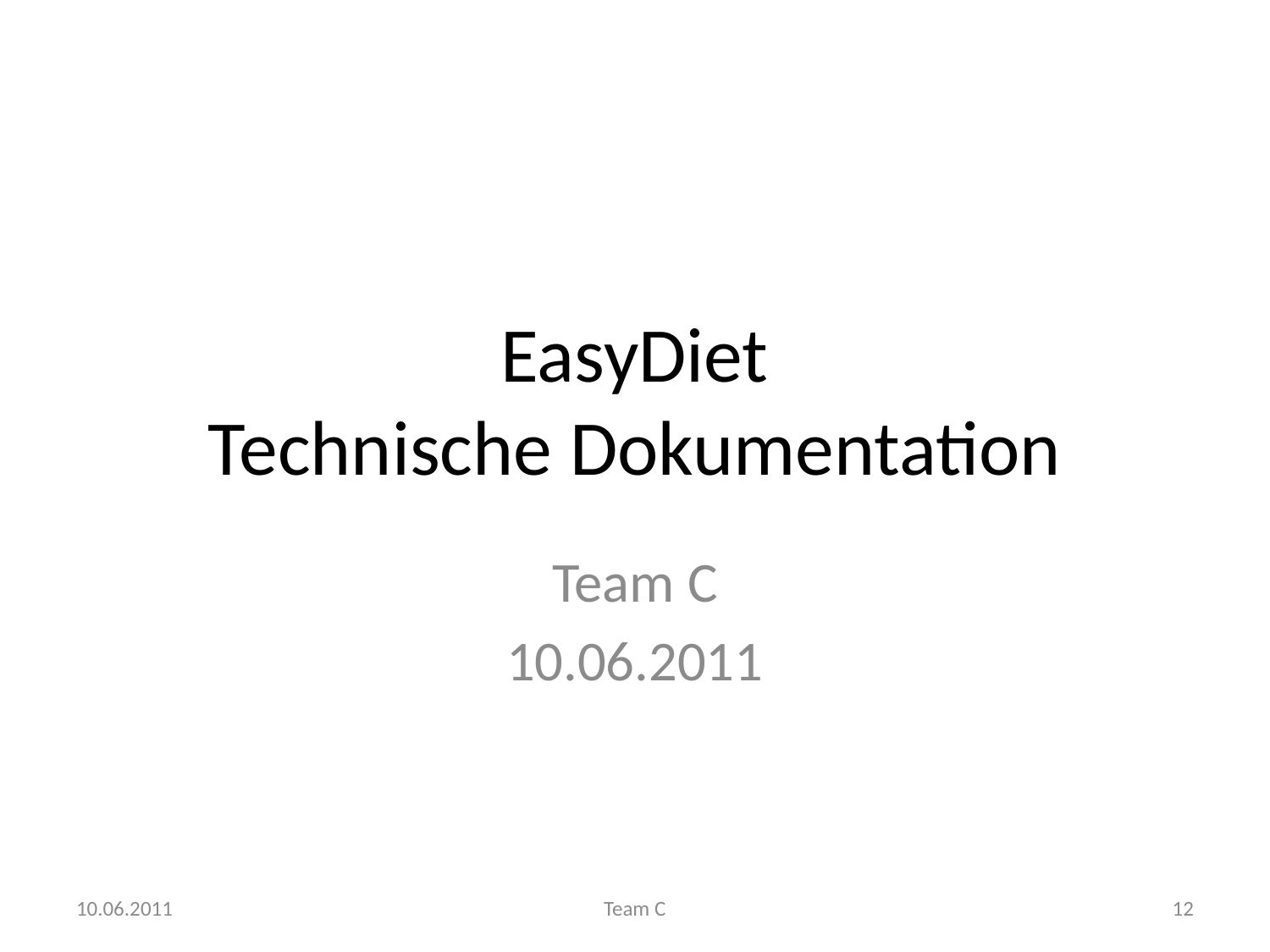

# EasyDiet Technische Dokumentation
Team C
10.06.2011
10.06.2011
Team C
12